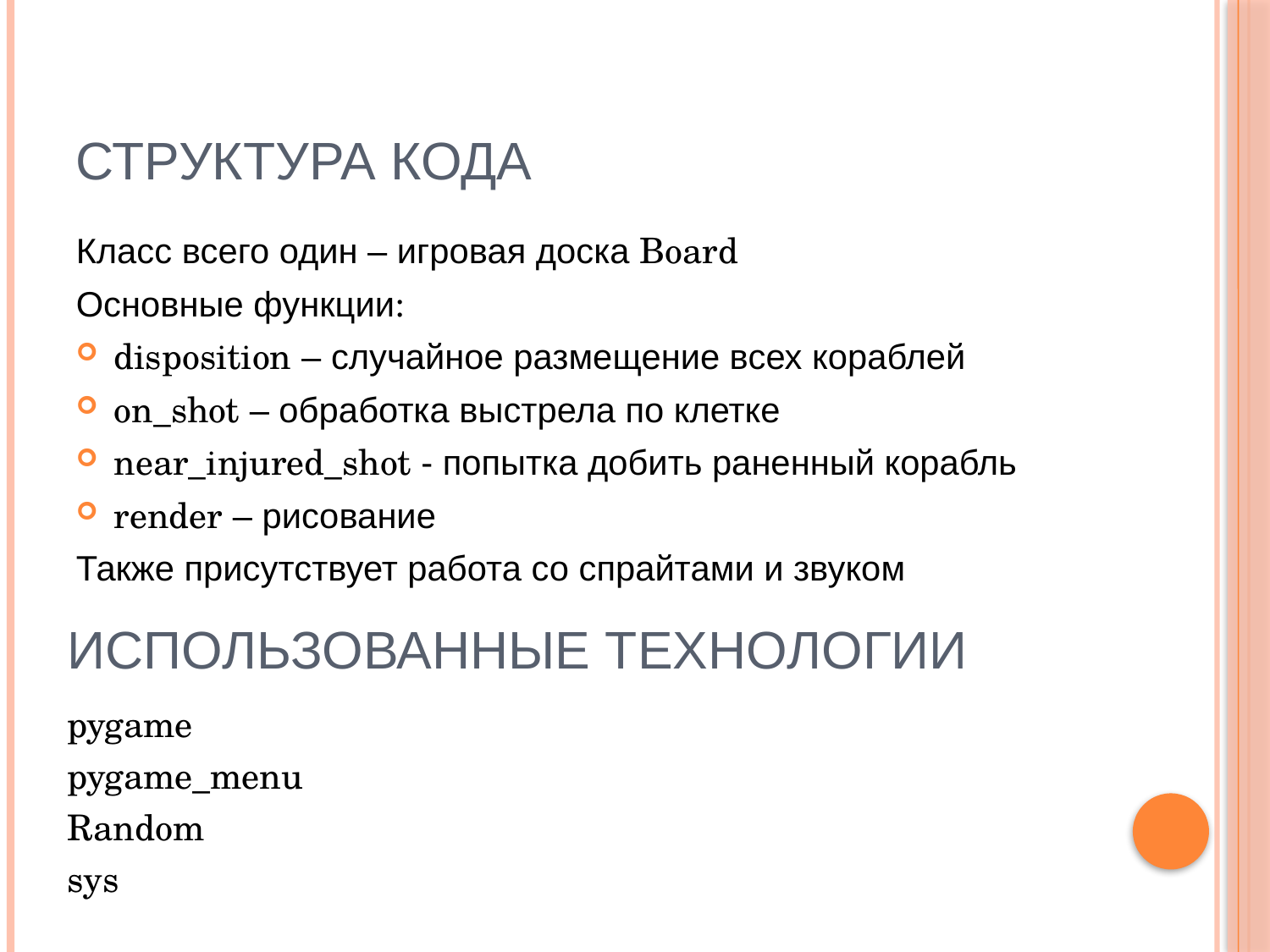

# Структура кода
Класс всего один – игровая доска Board
Основные функции:
disposition – случайное размещение всех кораблей
on_shot – обработка выстрела по клетке
near_injured_shot - попытка добить раненный корабль
render – рисование
Также присутствует работа со спрайтами и звуком
Использованные технологии
pygame
pygame_menu
Random
sys